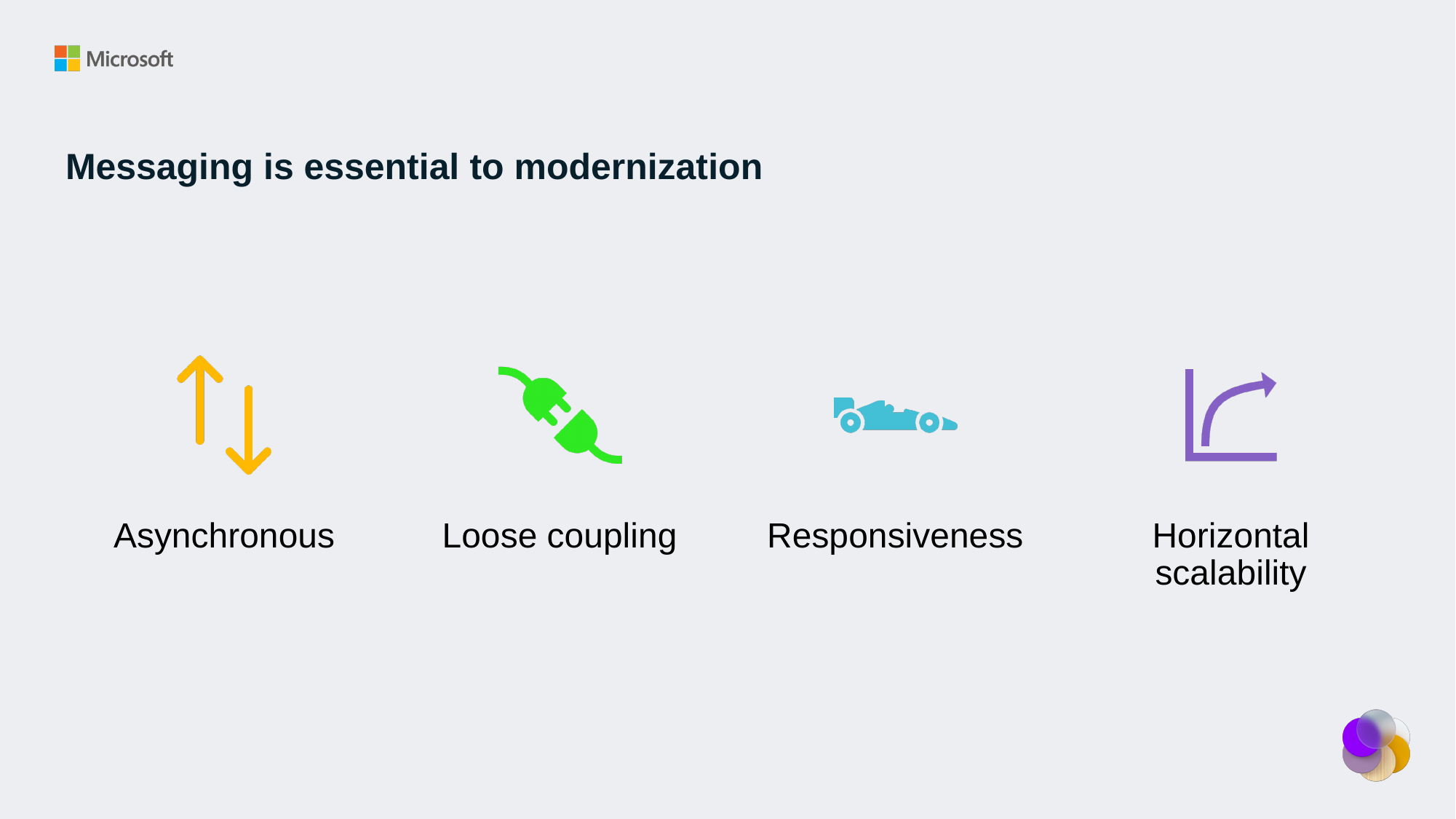

# Messaging is essential to modernization
Asynchronous
Loose coupling
Responsiveness
Horizontal scalability